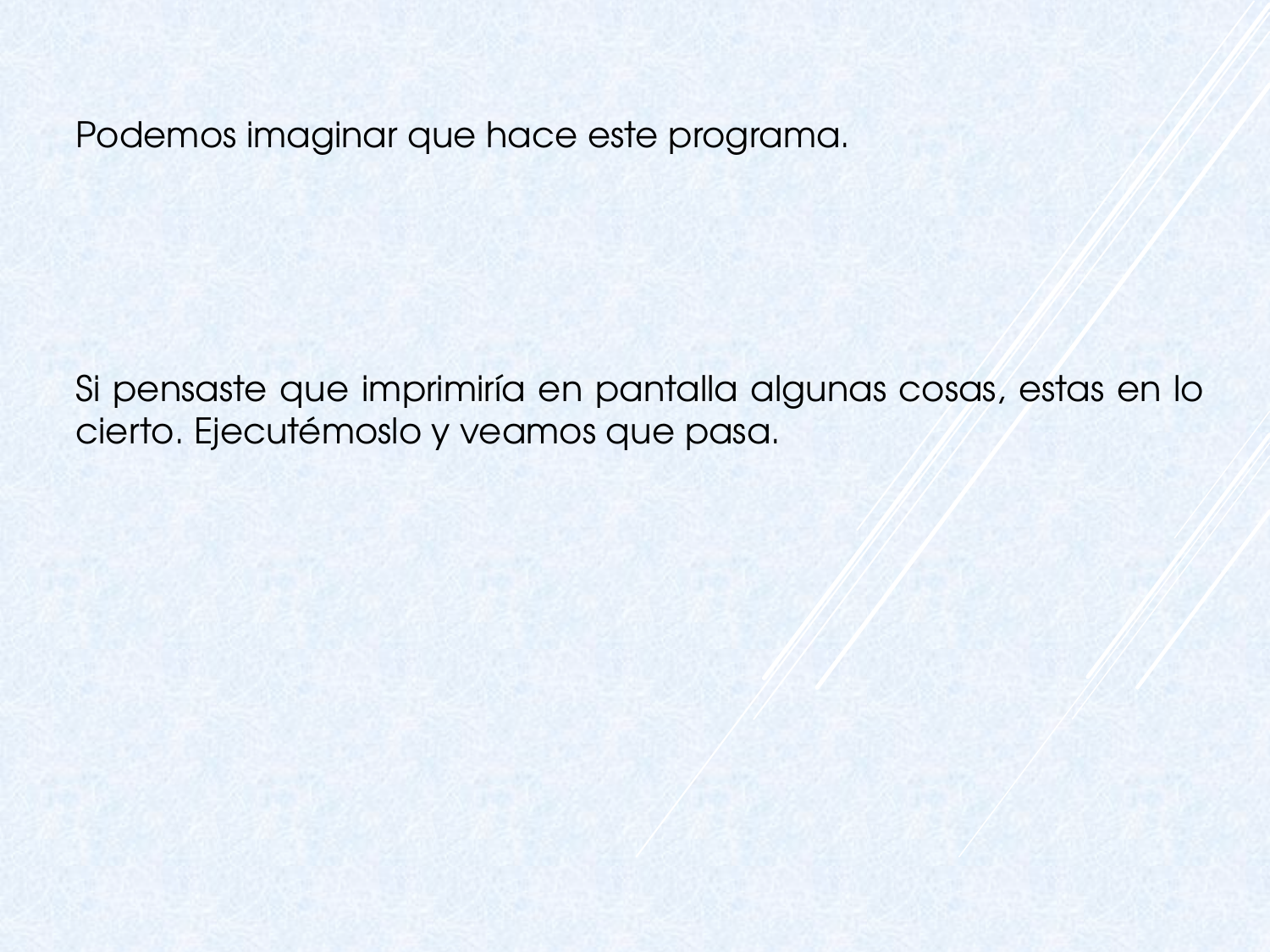

Podemos imaginar que hace este programa.

Si pensaste que imprimiría en pantalla algunas cosas, estas en lo cierto. Ejecutémoslo y veamos que pasa.